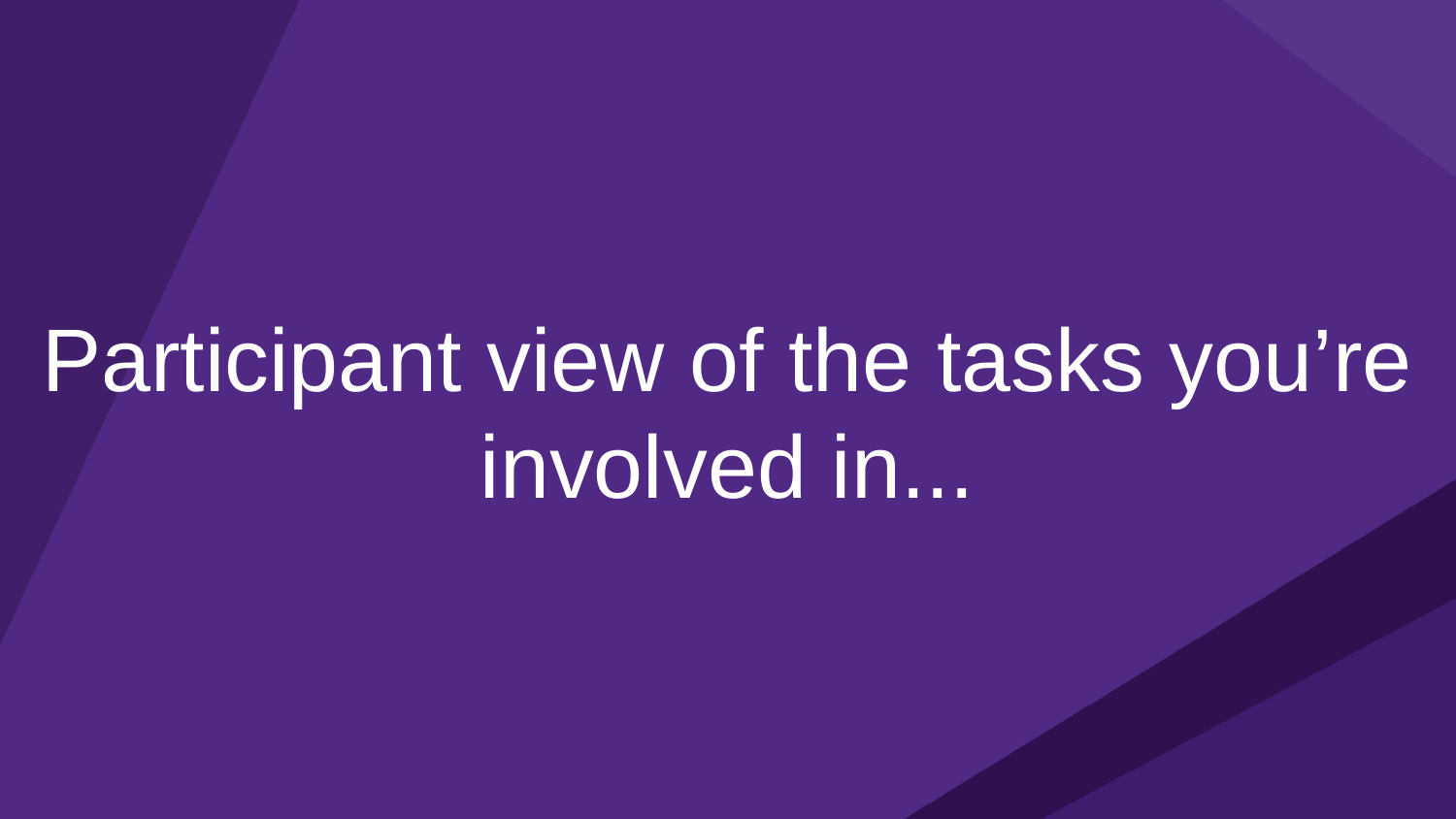

# Participant view of the tasks you’re involved in...